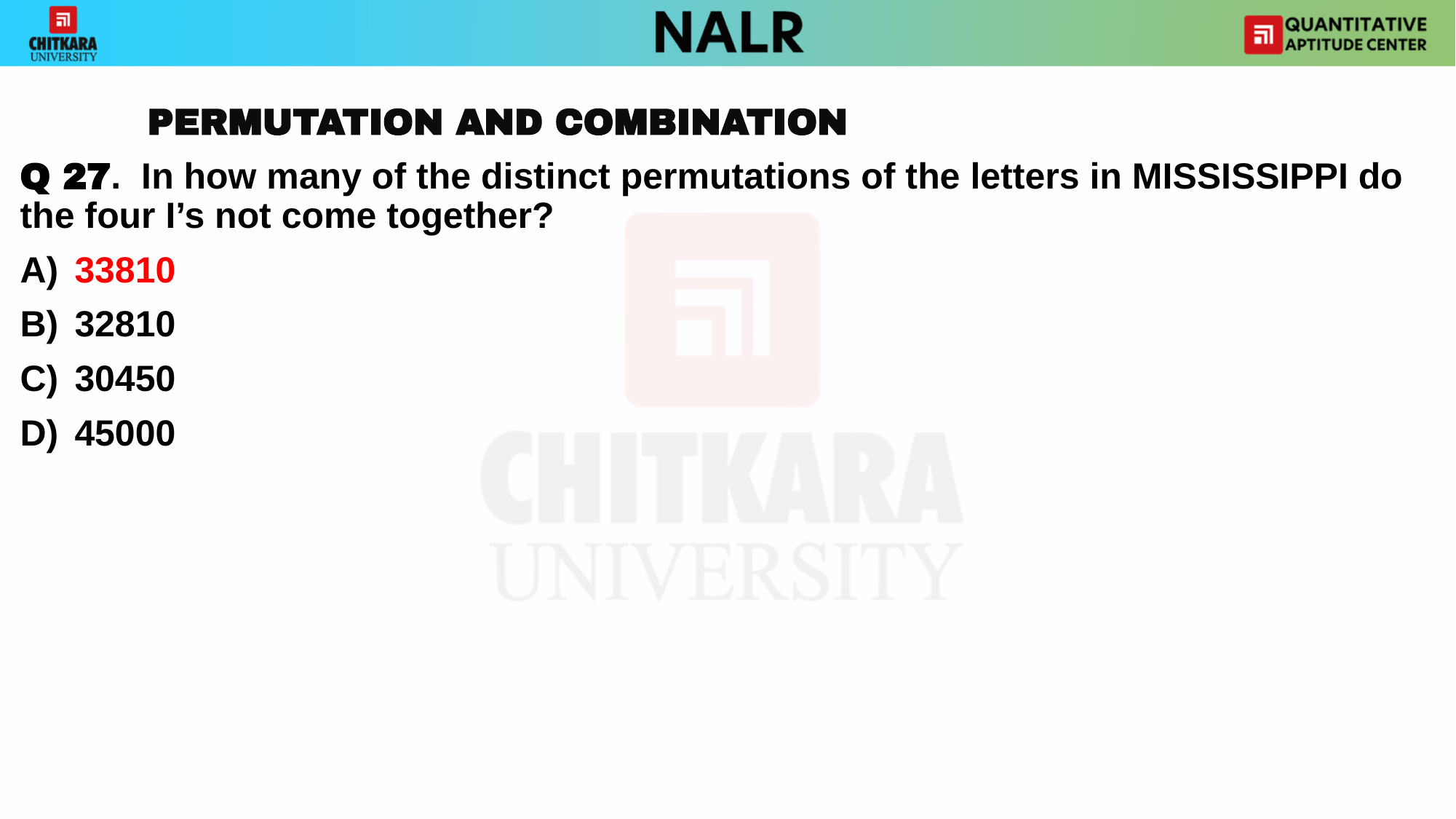

PERMUTATION AND COMBINATION
Q 27.  In how many of the distinct permutations of the letters in MISSISSIPPI do the four I’s not come together?
33810
32810
30450
45000